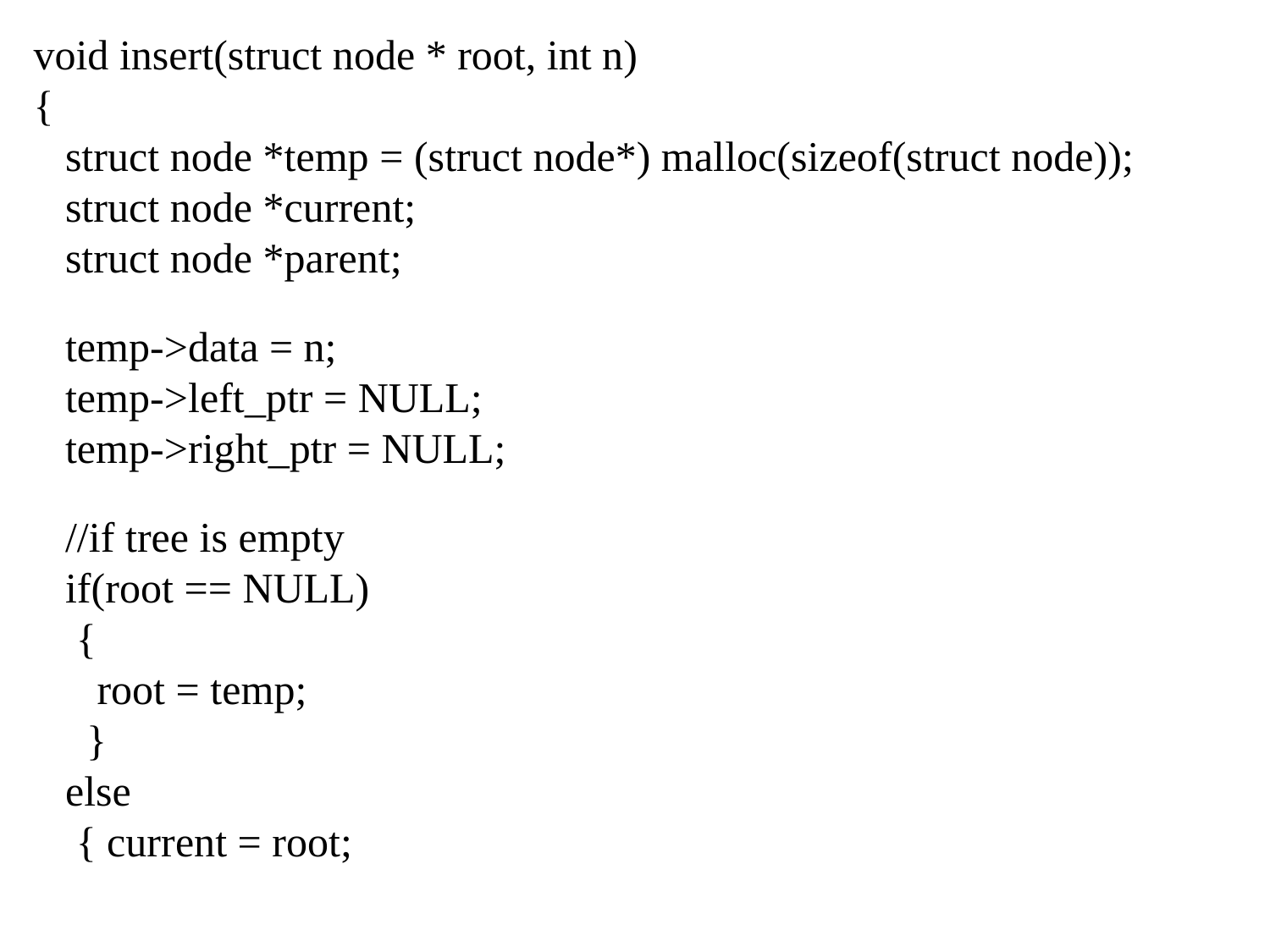

void insert(struct node * root, int n)
{
   struct node *temp = (struct node*) malloc(sizeof(struct node));
   struct node *current;
   struct node *parent;

   temp->data = n;
   temp->left_ptr = NULL;
   temp->right_ptr = NULL;

   //if tree is empty
   if(root == NULL)
    {
      root = temp;
     }
   else
    { current = root;